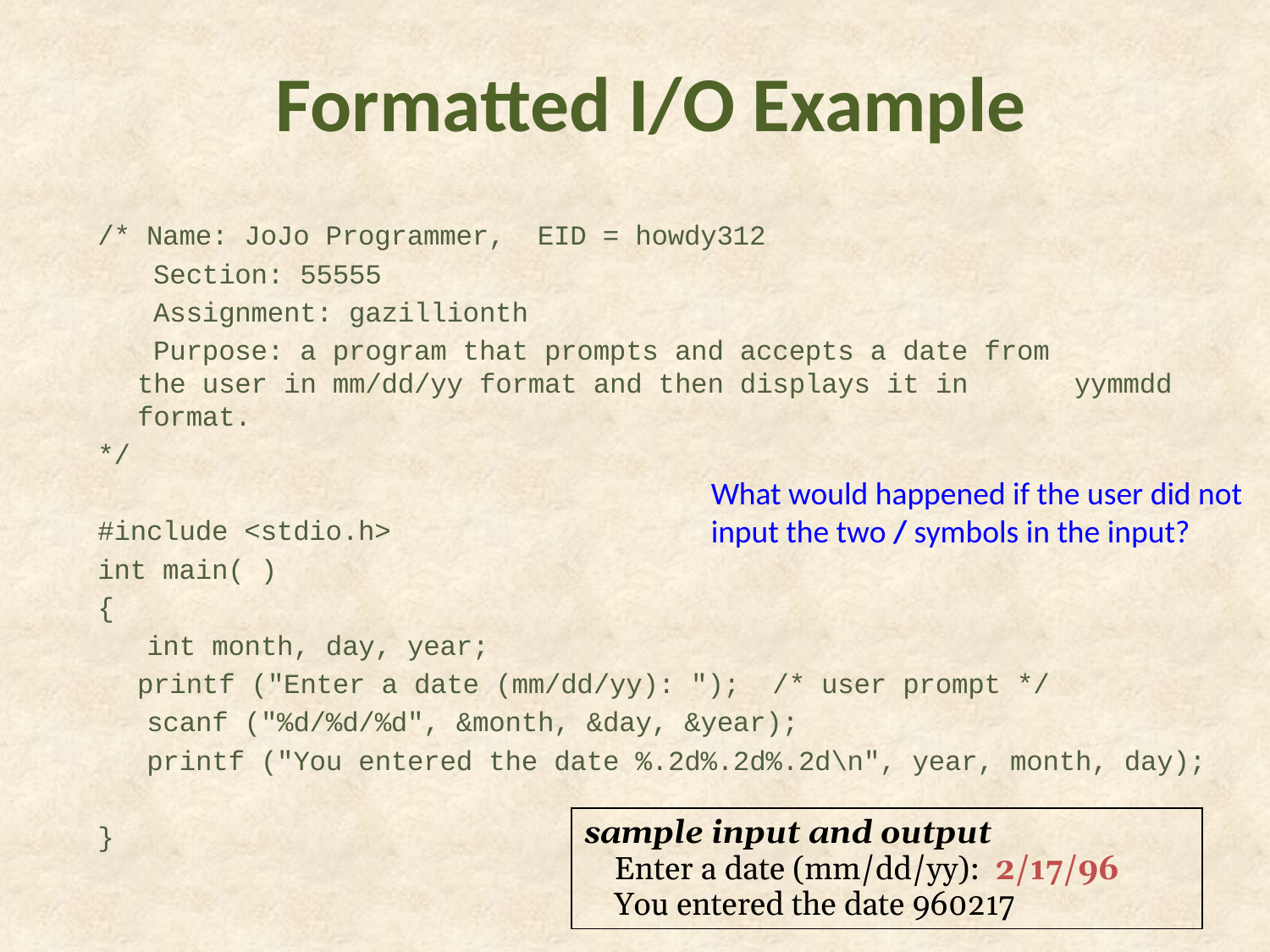

# Formatted I/O Example
/* Name: JoJo Programmer,  EID = howdy312
	 Section: 55555
	 Assignment: gazillionth
	 Purpose: a program that prompts and accepts a date from    	the user in mm/dd/yy format and then displays it in 	yymmdd format.
*/

#include <stdio.h>
int main( )
{
   int month, day, year;
	printf ("Enter a date (mm/dd/yy): ");  /* user prompt */
   scanf ("%d/%d/%d", &month, &day, &year);
   printf ("You entered the date %.2d%.2d%.2d\n", year, month, day);

}

What would happened if the user did not input the two / symbols in the input?
sample input and output
    Enter a date (mm/dd/yy):  2/17/96
    You entered the date 960217